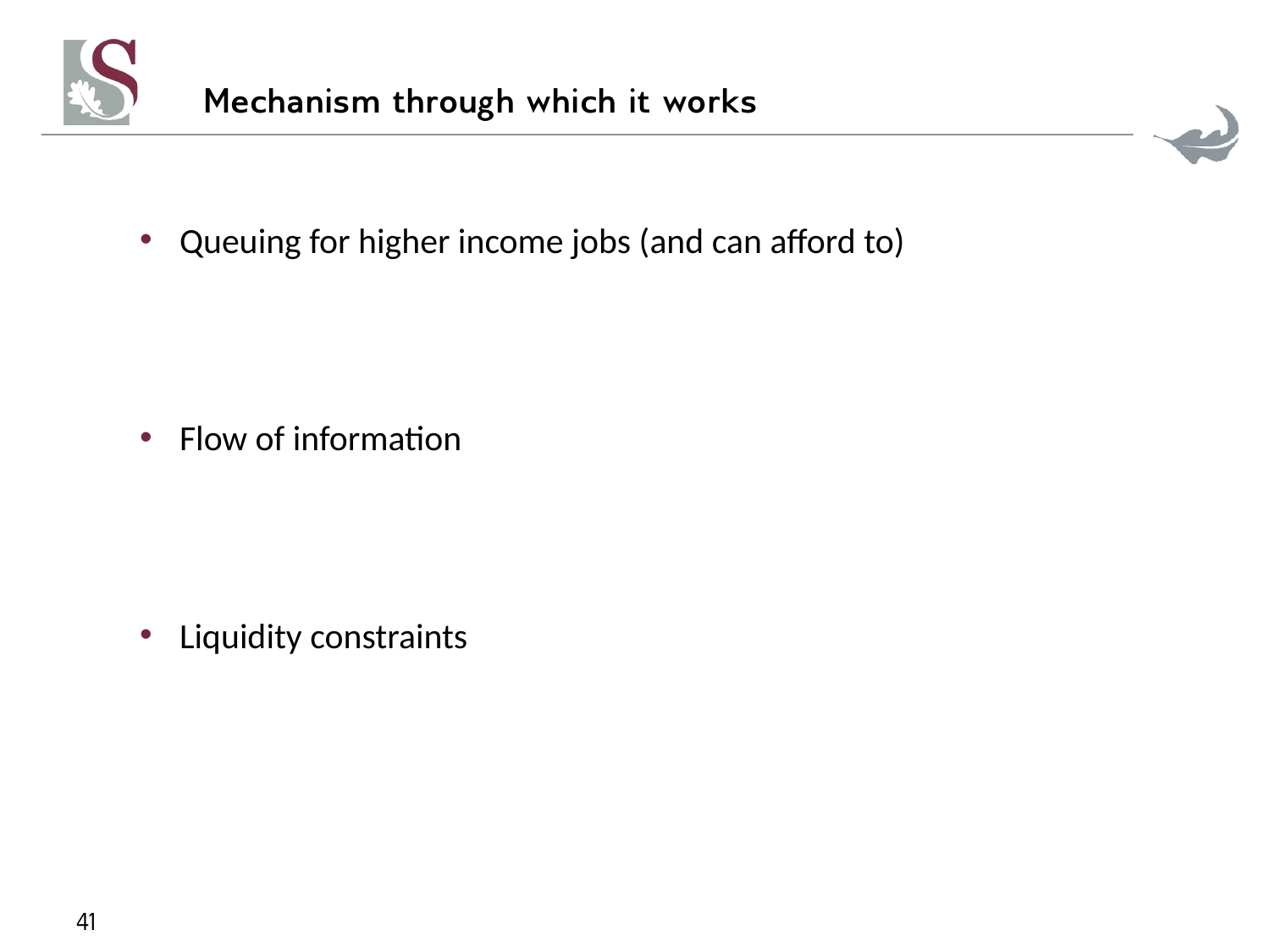

# Mechanism through which it works
Queuing for higher income jobs (and can afford to)

Flow of information

Liquidity constraints

41